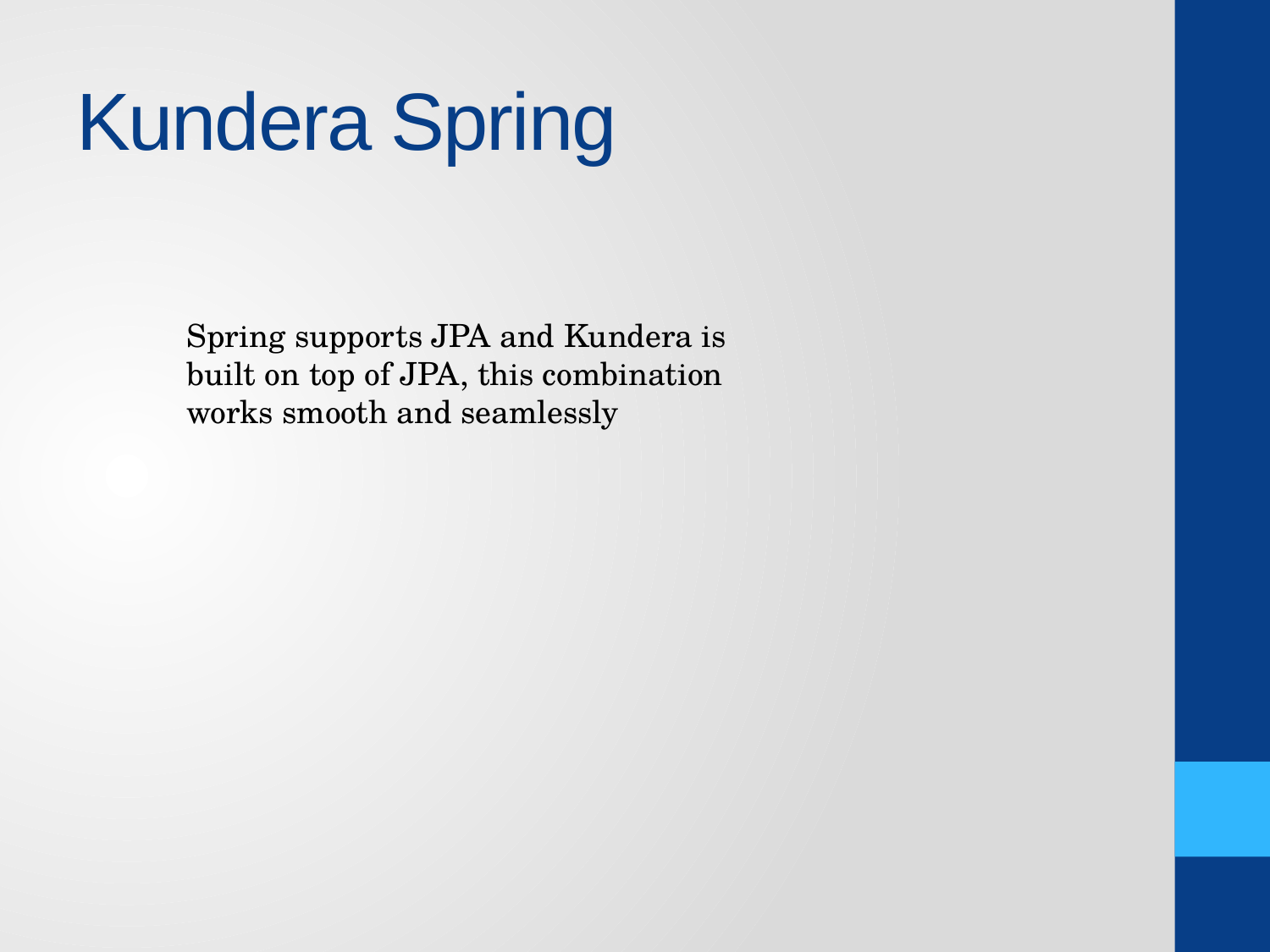

# Kundera Spring
Spring supports JPA and Kundera is built on top of JPA, this combination works smooth and seamlessly